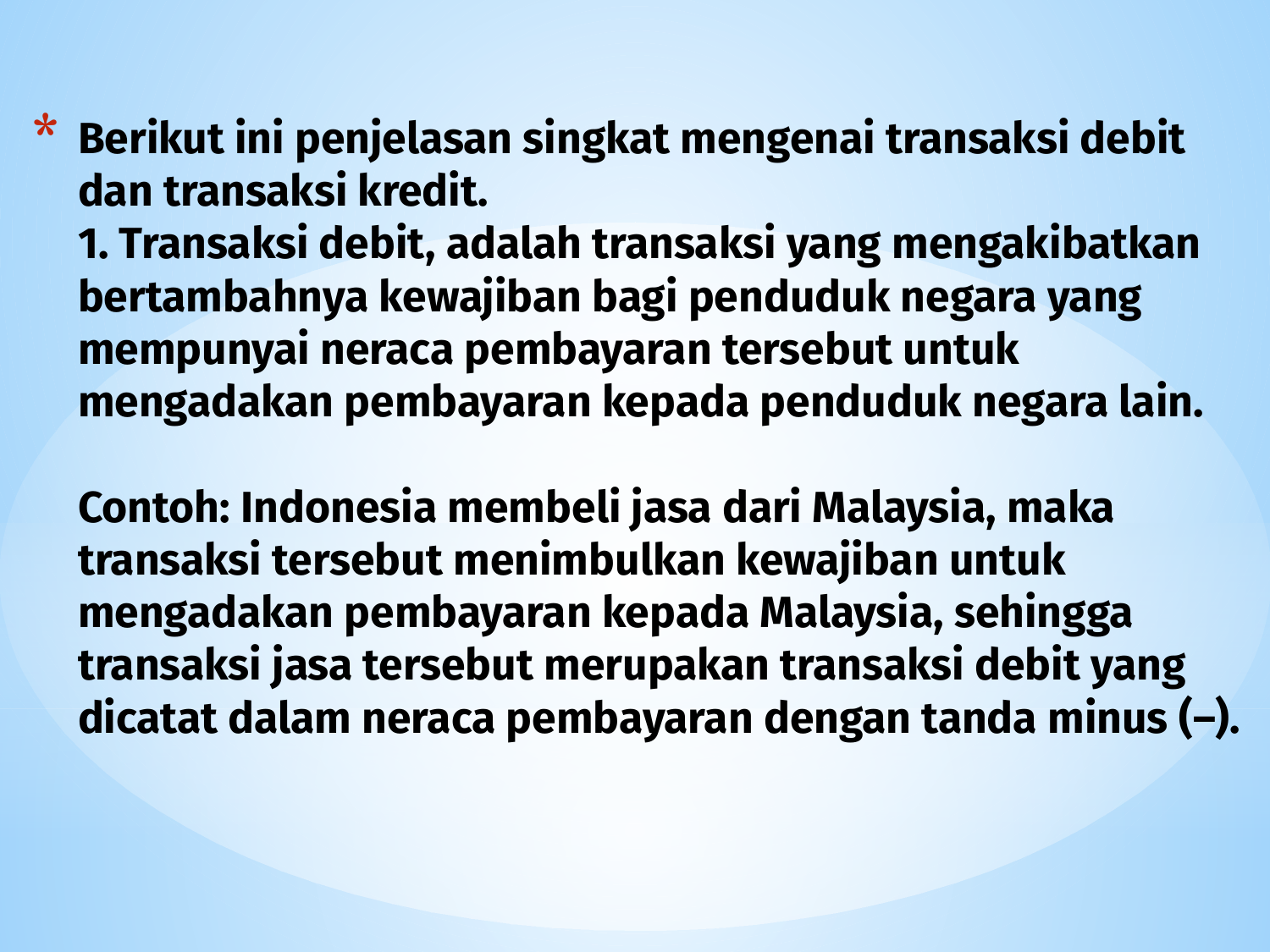

# Berikut ini penjelasan singkat mengenai transaksi debit dan transaksi kredit. 1. Transaksi debit, adalah transaksi yang mengakibatkan 		bertambahnya kewajiban bagi penduduk negara yang 		mempunyai neraca pembayaran tersebut untuk 			mengadakan pembayaran kepada penduduk negara lain. Contoh: Indonesia membeli jasa dari Malaysia, maka transaksi tersebut menimbulkan kewajiban untuk mengadakan pembayaran kepada Malaysia, sehingga transaksi jasa tersebut merupakan transaksi debit yang dicatat dalam neraca pembayaran dengan tanda minus (–).